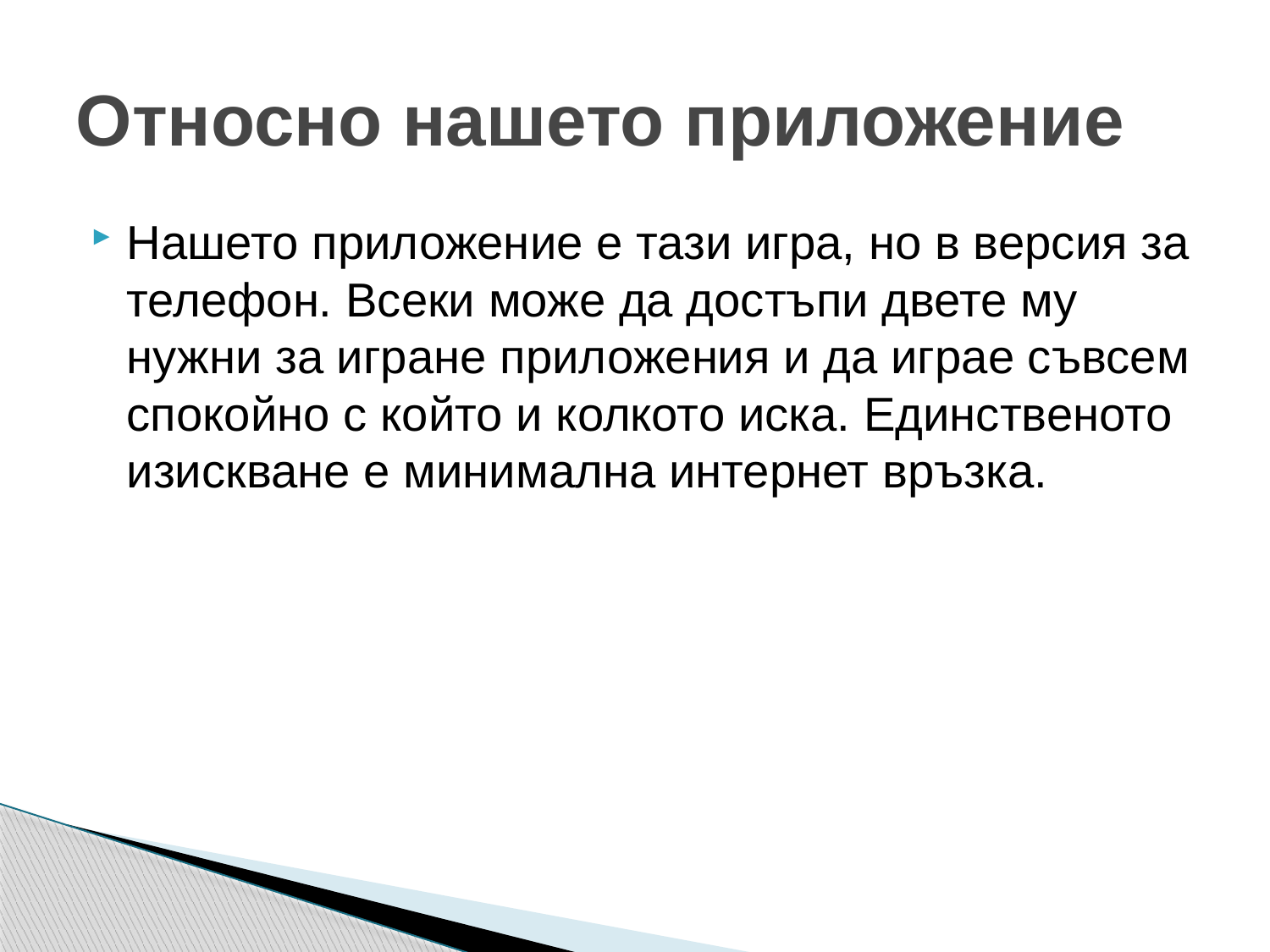

# Относно нашето приложение
Нашето приложение е тази игра, но в версия за телефон. Всеки може да достъпи двете му нужни за игране приложения и да играе съвсем спокойно с който и колкото иска. Единственото изискване е минимална интернет връзка.